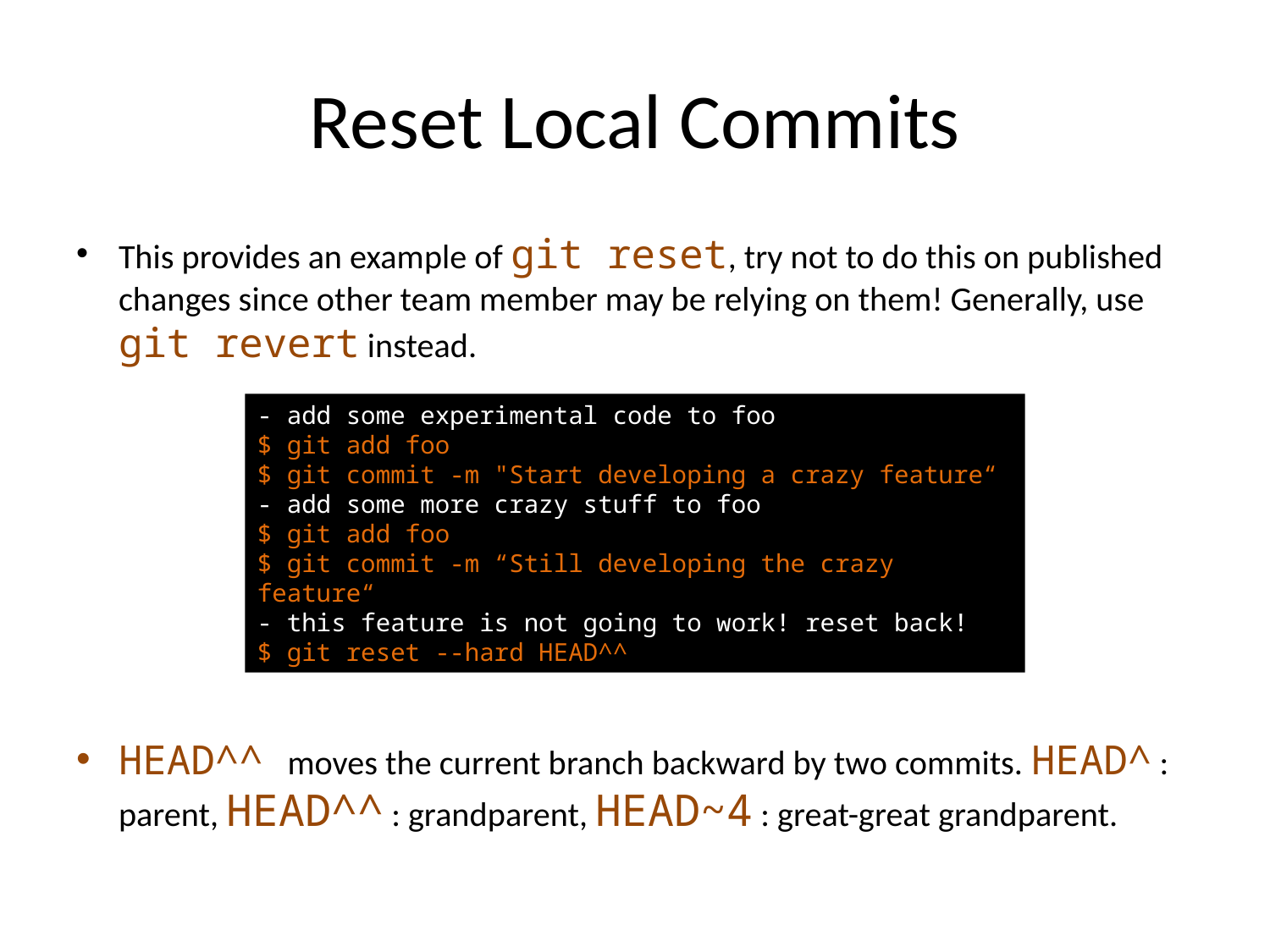

# Reset Local Commits
This provides an example of git reset, try not to do this on published changes since other team member may be relying on them! Generally, use git revert instead.

HEAD^^ moves the current branch backward by two commits. HEAD^ : parent, HEAD^^ : grandparent, HEAD~4 : great-great grandparent.
- add some experimental code to foo
$ git add foo
$ git commit -m "Start developing a crazy feature“
- add some more crazy stuff to foo
$ git add foo
$ git commit -m “Still developing the crazy feature“
- this feature is not going to work! reset back!
$ git reset --hard HEAD^^